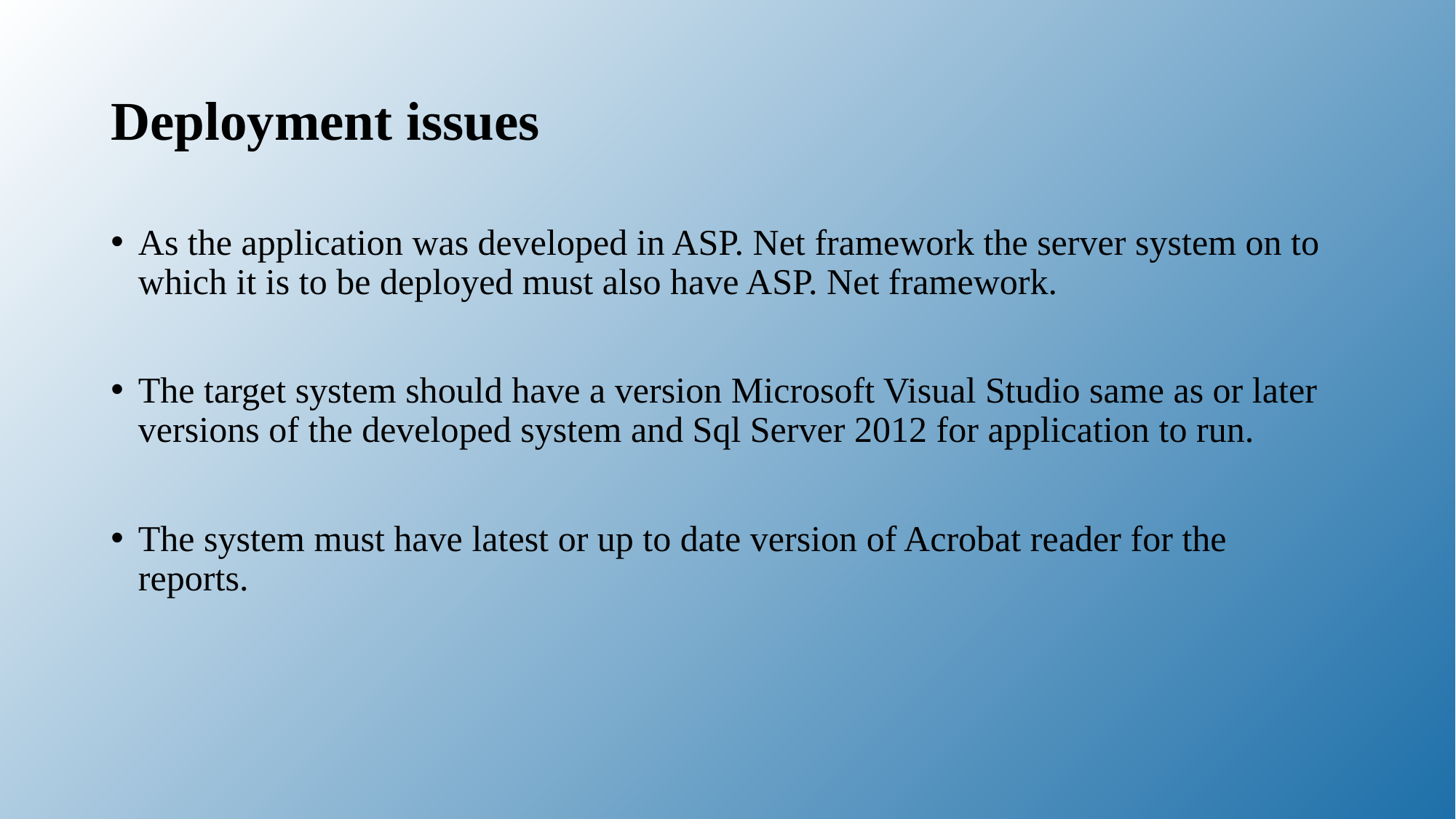

# Deployment issues
As the application was developed in ASP. Net framework the server system on to which it is to be deployed must also have ASP. Net framework.

The target system should have a version Microsoft Visual Studio same as or later versions of the developed system and Sql Server 2012 for application to run.

The system must have latest or up to date version of Acrobat reader for the reports.